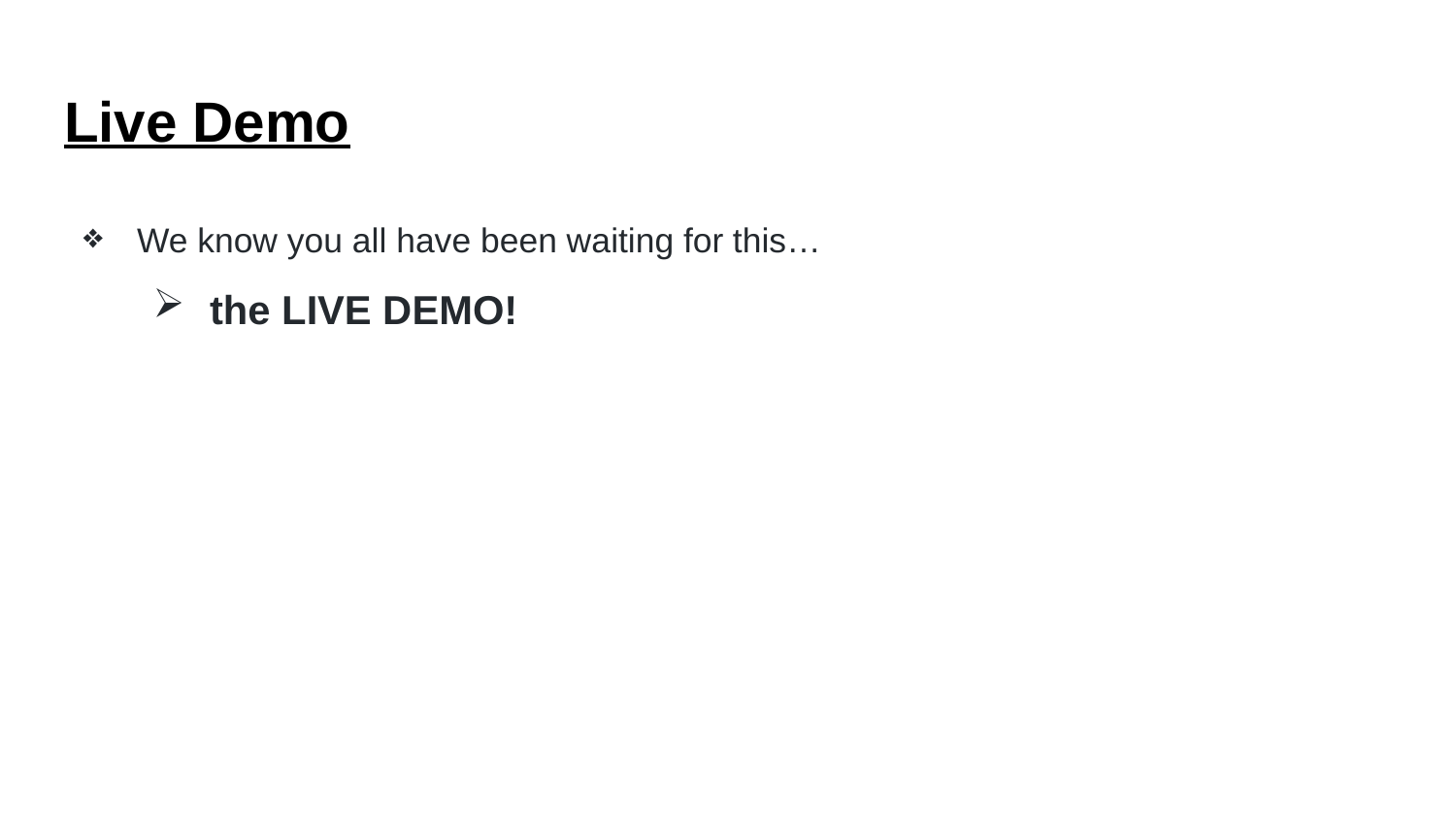

# Live Demo
We know you all have been waiting for this…
the LIVE DEMO!